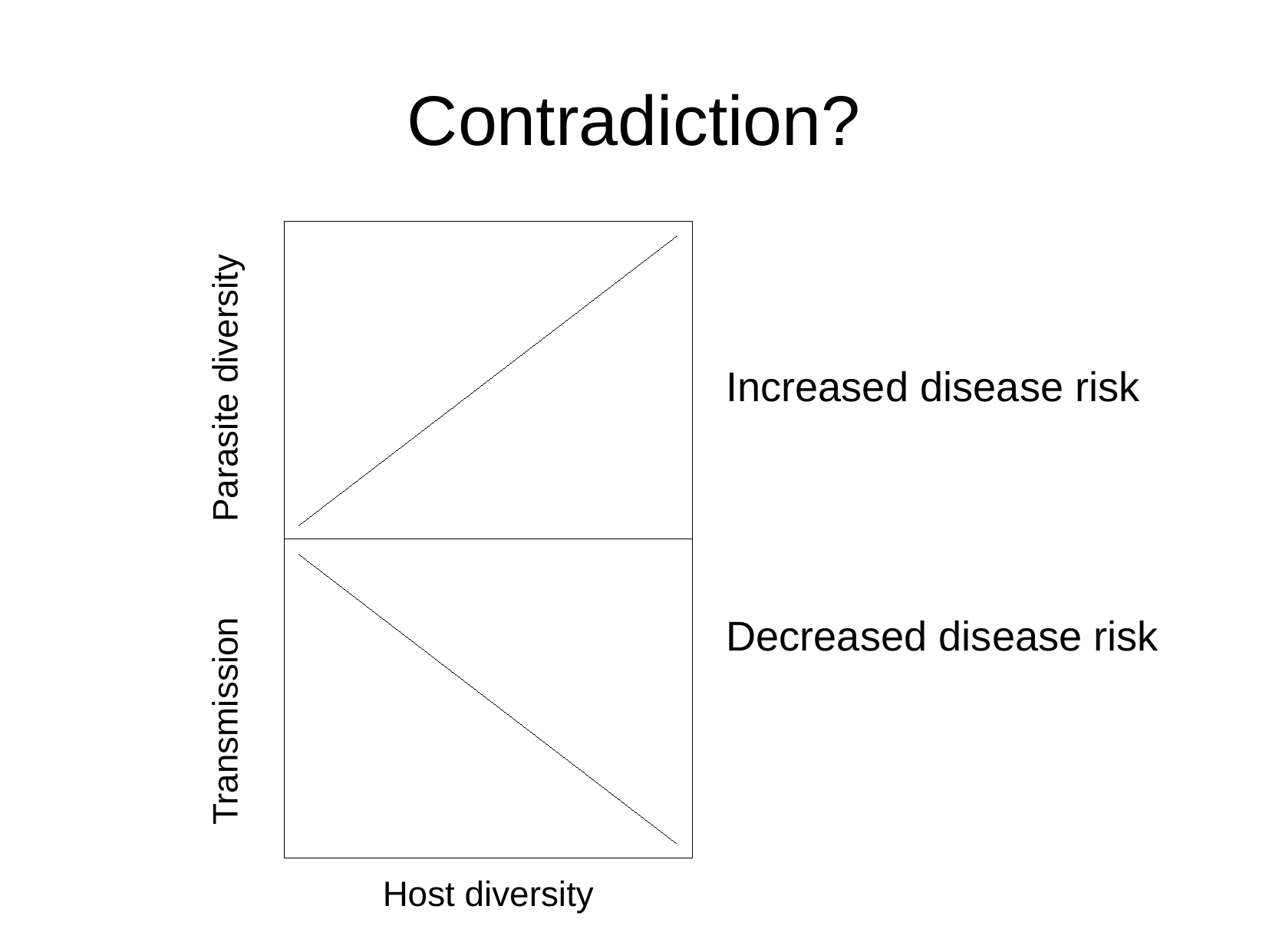

Contradiction?

Increased disease risk

Decreased disease risk
Parasite diversity

Transmission
Host diversity